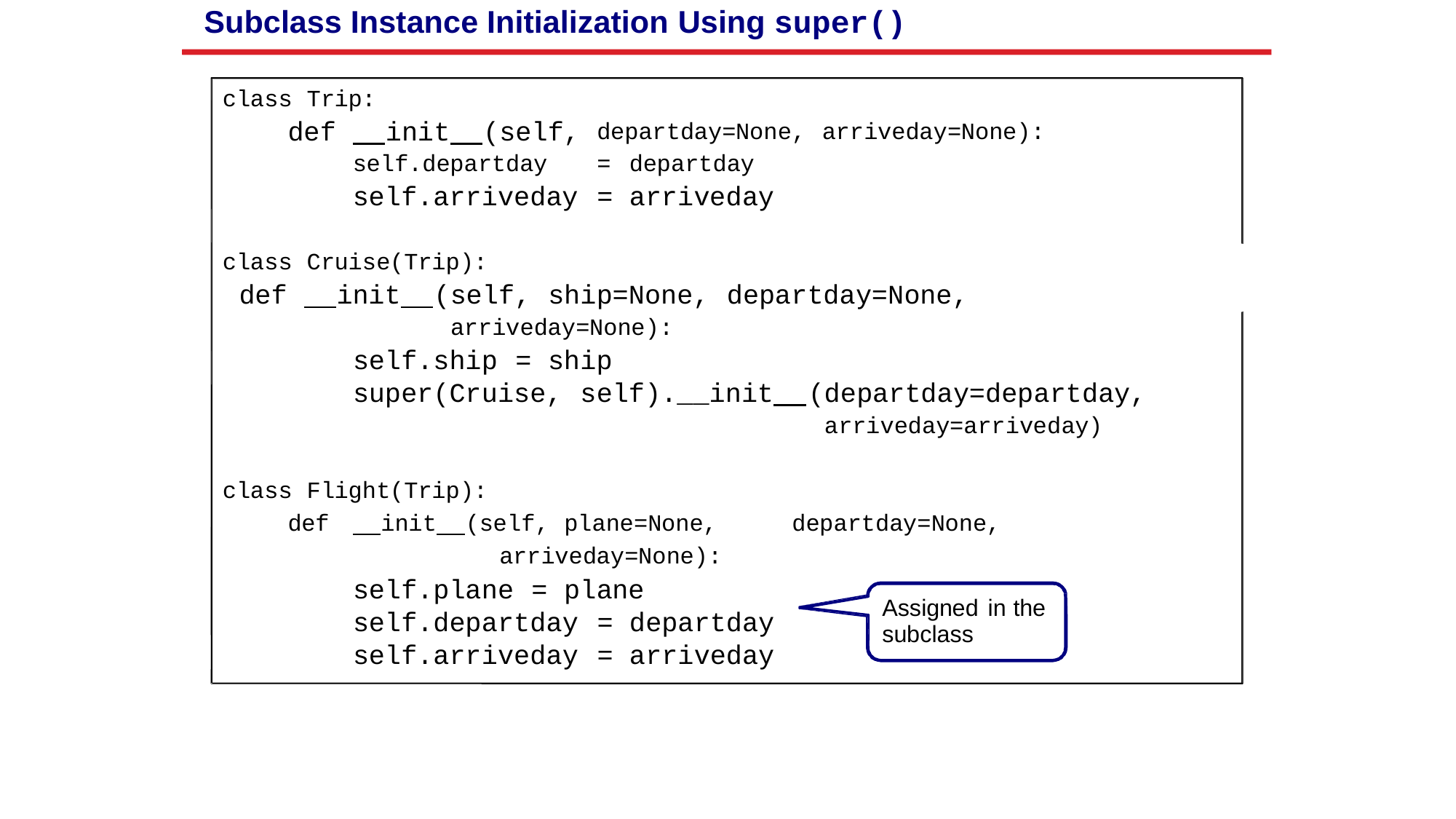

Subclass Instance Initialization Using super()

class Trip:
def   init  (self,
departday=None, arriveday=None):

self.departday
self.arriveday
=
=
departday
arriveday

class Cruise(Trip):
def   init  (self, ship=None, departday=None,

arriveday=None):
self.ship = ship
super(Cruise, self).__init  (departday=departday,

arriveday=arriveday)
class Flight(Trip):
def
  init  (self, plane=None,
departday=None,

arriveday=None):
self.plane = plane
self.departday = departday
self.arriveday = arriveday

Assigned in the
subclass